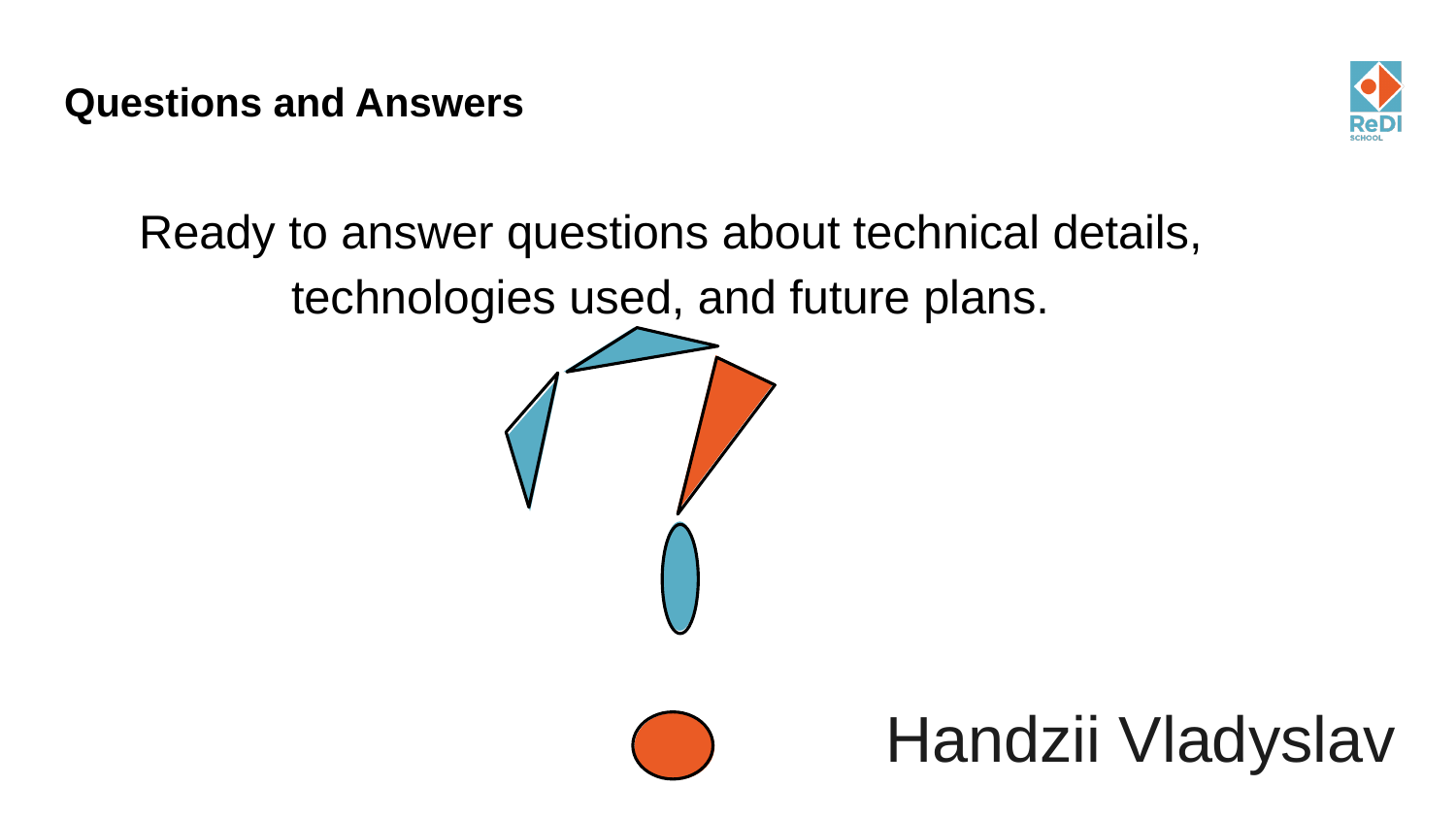

# Questions and Answers
Ready to answer questions about technical details, technologies used, and future plans.

Handzii Vladyslav